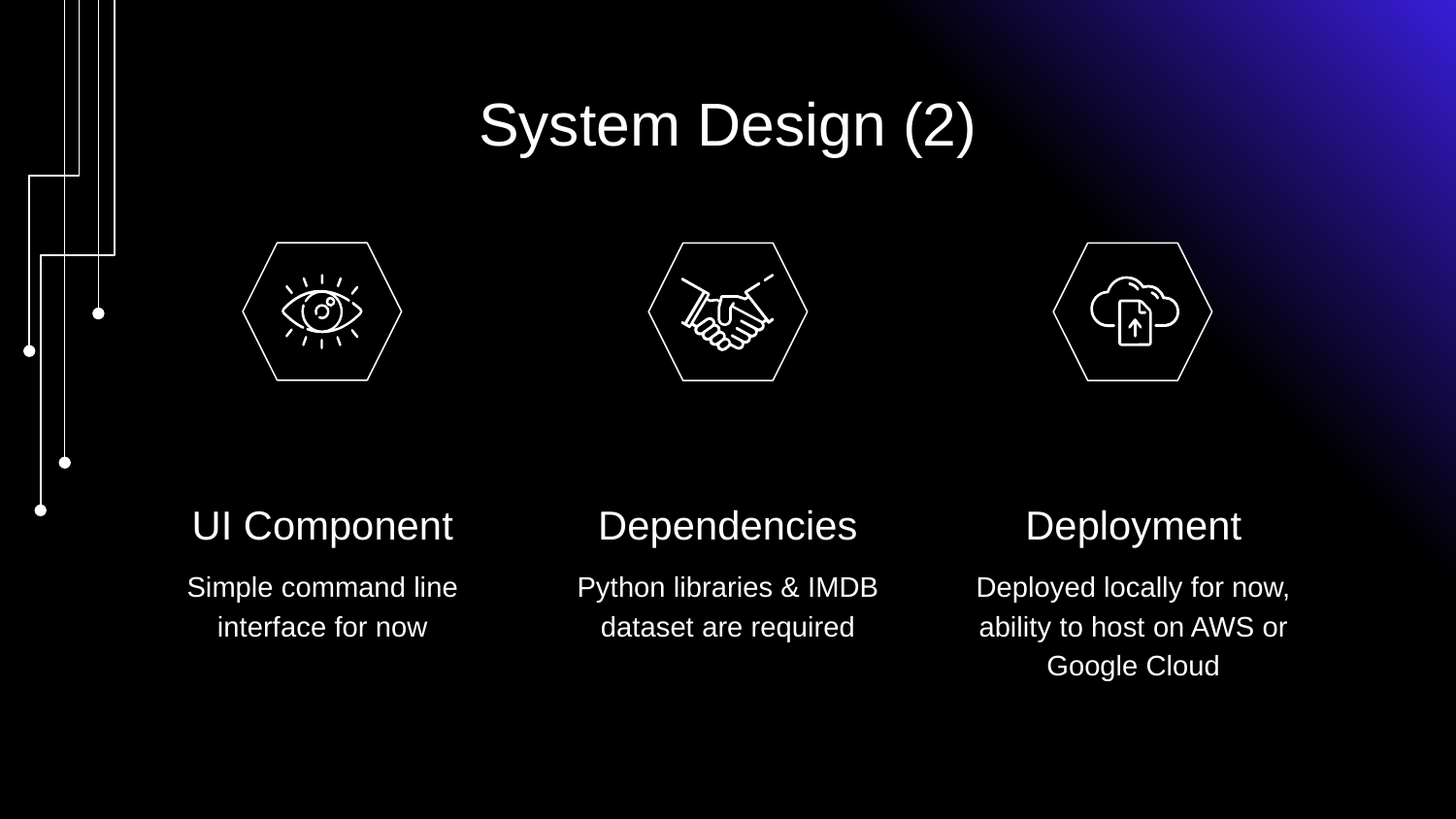

# System Design (2)

UI Component
Dependencies
Deployment
Simple command line interface for now
Python libraries & IMDB dataset are required
Deployed locally for now, ability to host on AWS or Google Cloud